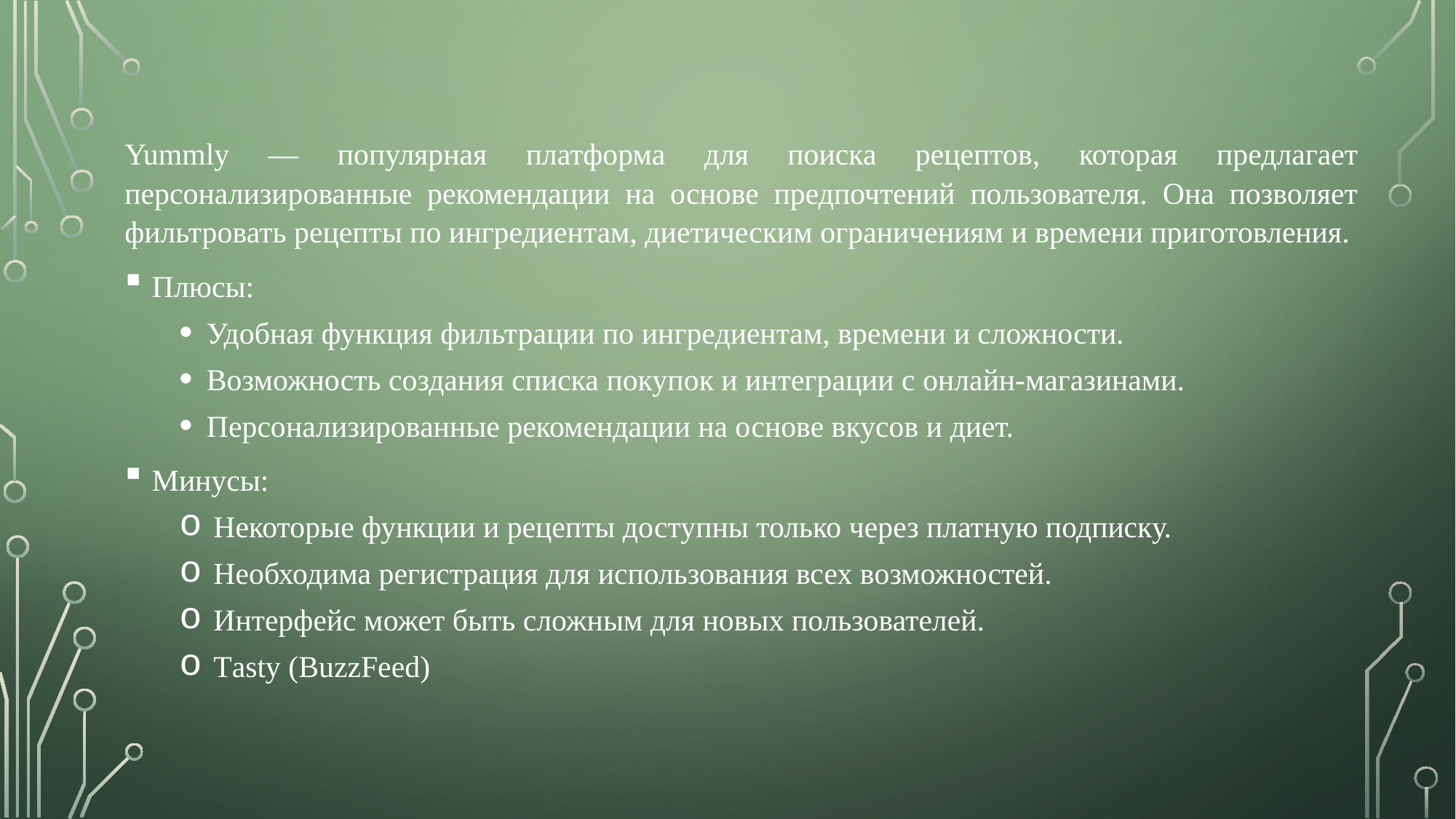

Yummly — популярная платформа для поиска рецептов, которая предлагает персонализированные рекомендации на основе предпочтений пользователя. Она позволяет фильтровать рецепты по ингредиентам, диетическим ограничениям и времени приготовления.
Плюсы:
Удобная функция фильтрации по ингредиентам, времени и сложности.
Возможность создания списка покупок и интеграции с онлайн-магазинами.
Персонализированные рекомендации на основе вкусов и диет.
Минусы:
Некоторые функции и рецепты доступны только через платную подписку.
Необходима регистрация для использования всех возможностей.
Интерфейс может быть сложным для новых пользователей.
Tasty (BuzzFeed)